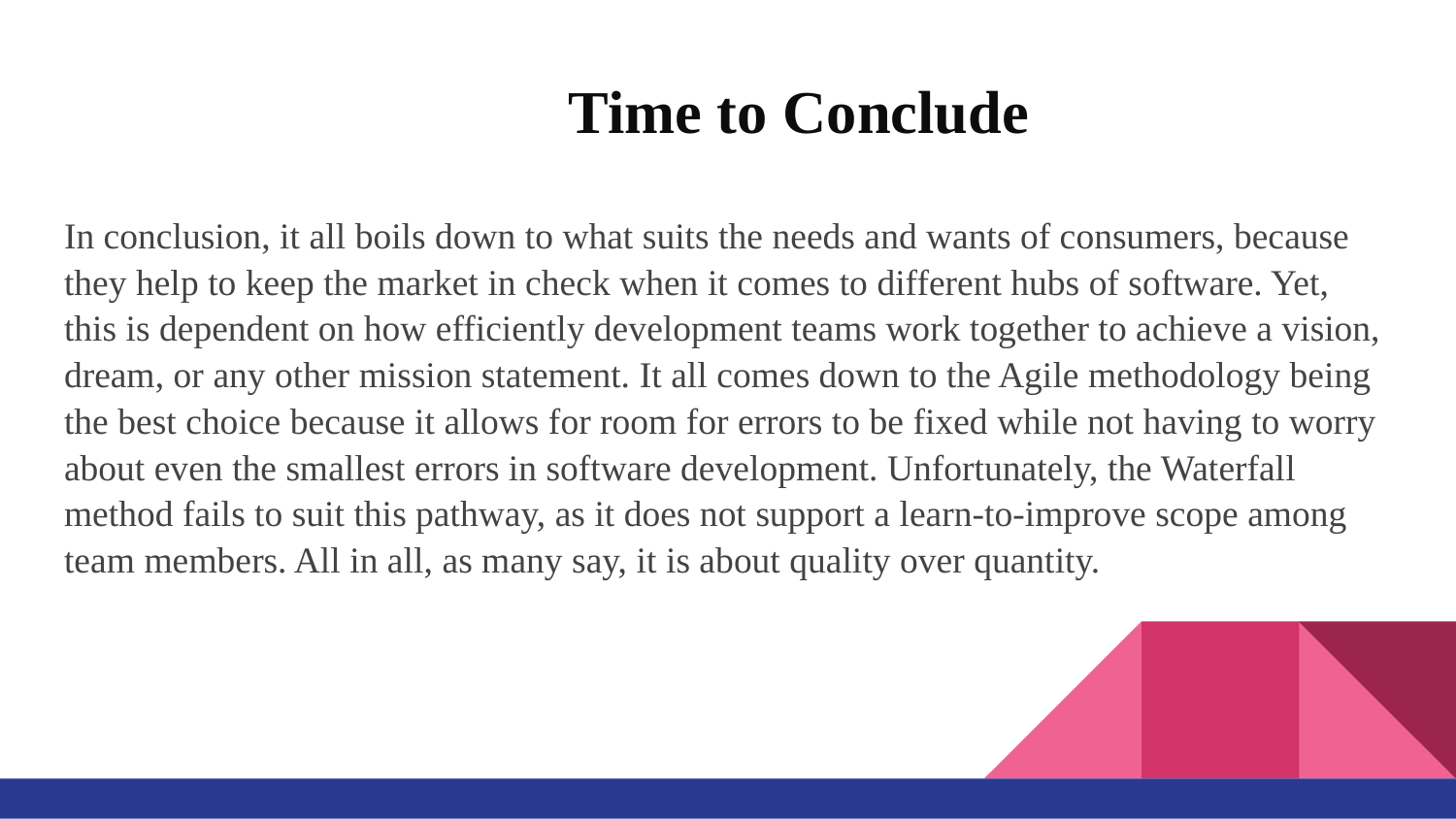

# Time to Conclude
In conclusion, it all boils down to what suits the needs and wants of consumers, because they help to keep the market in check when it comes to different hubs of software. Yet, this is dependent on how efficiently development teams work together to achieve a vision, dream, or any other mission statement. It all comes down to the Agile methodology being the best choice because it allows for room for errors to be fixed while not having to worry about even the smallest errors in software development. Unfortunately, the Waterfall method fails to suit this pathway, as it does not support a learn-to-improve scope among team members. All in all, as many say, it is about quality over quantity.